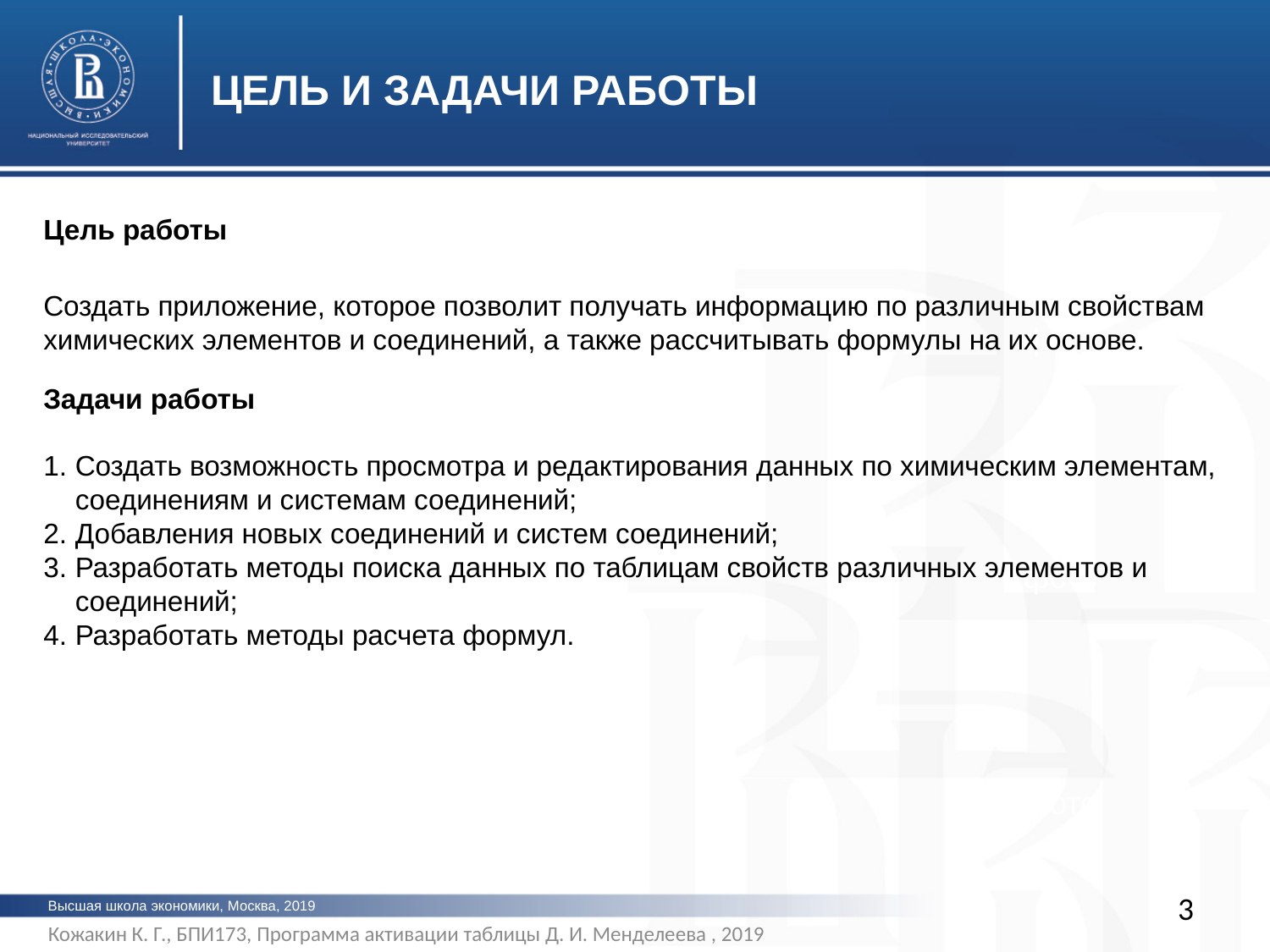

ЦЕЛЬ И ЗАДАЧИ РАБОТЫ
Цель работы
Создать приложение, которое позволит получать информацию по различным свойствам химических элементов и соединений, а также рассчитывать формулы на их основе.

Задачи работы

Создать возможность просмотра и редактирования данных по химическим элементам, соединениям и системам соединений;
Добавления новых соединений и систем соединений;
Разработать методы поиска данных по таблицам свойств различных элементов и соединений;
Разработать методы расчета формул.
фото
фото
фото
3
Высшая школа экономики, Москва, 2019
Кожакин К. Г., БПИ173, Программа активации таблицы Д. И. Менделеева , 2019